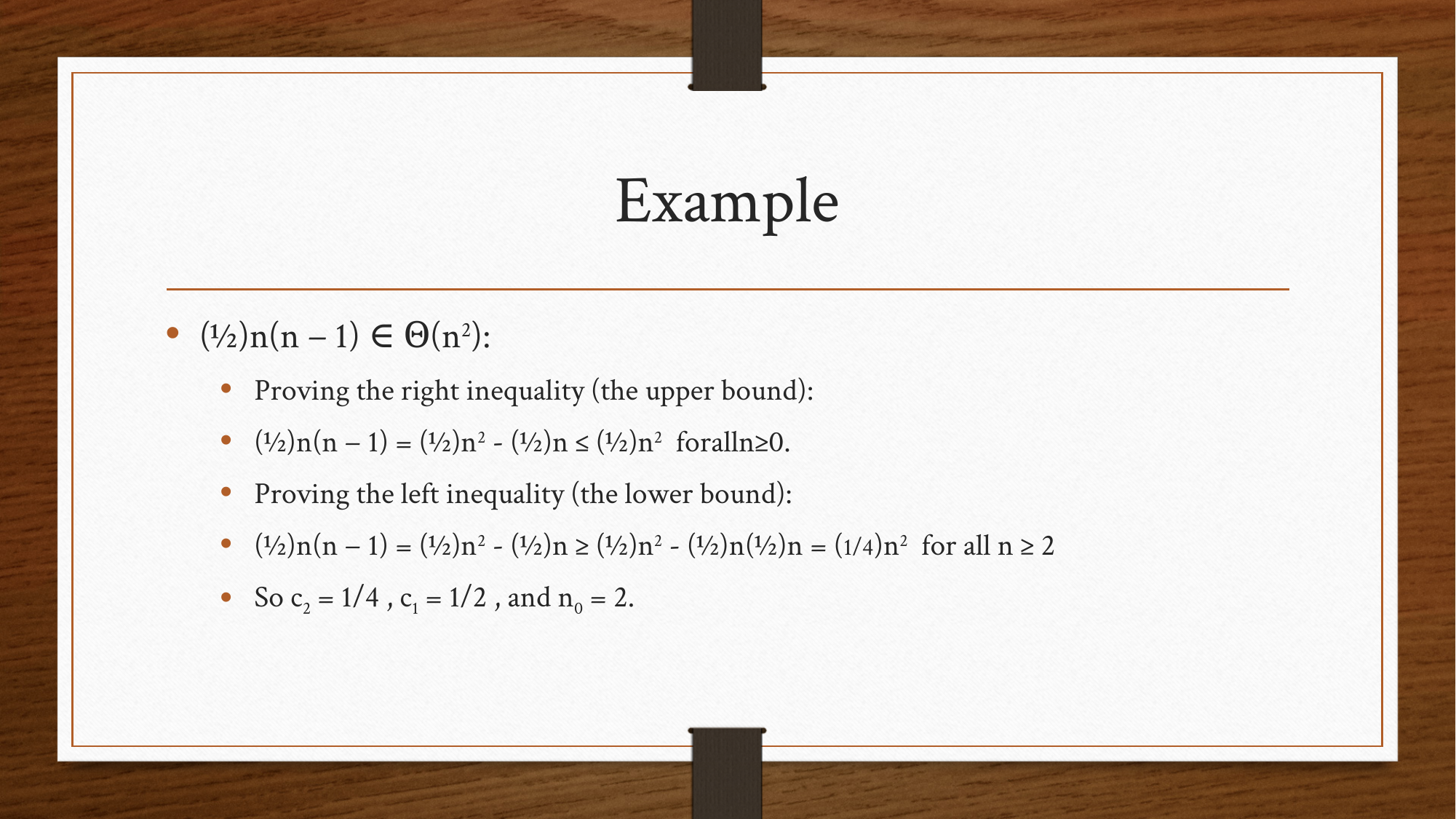

# Example
(½)n(n − 1) ∈ Θ(n2):
Proving the right inequality (the upper bound):
(½)n(n − 1) = (½)n2 - (½)n ≤ (½)n2  foralln≥0.
Proving the left inequality (the lower bound):
(½)n(n − 1) = (½)n2 - (½)n ≥ (½)n2 - (½)n(½)n = (1/4)n2  for all n ≥ 2
So c2 = 1/4 , c1 = 1/2 , and n0 = 2.